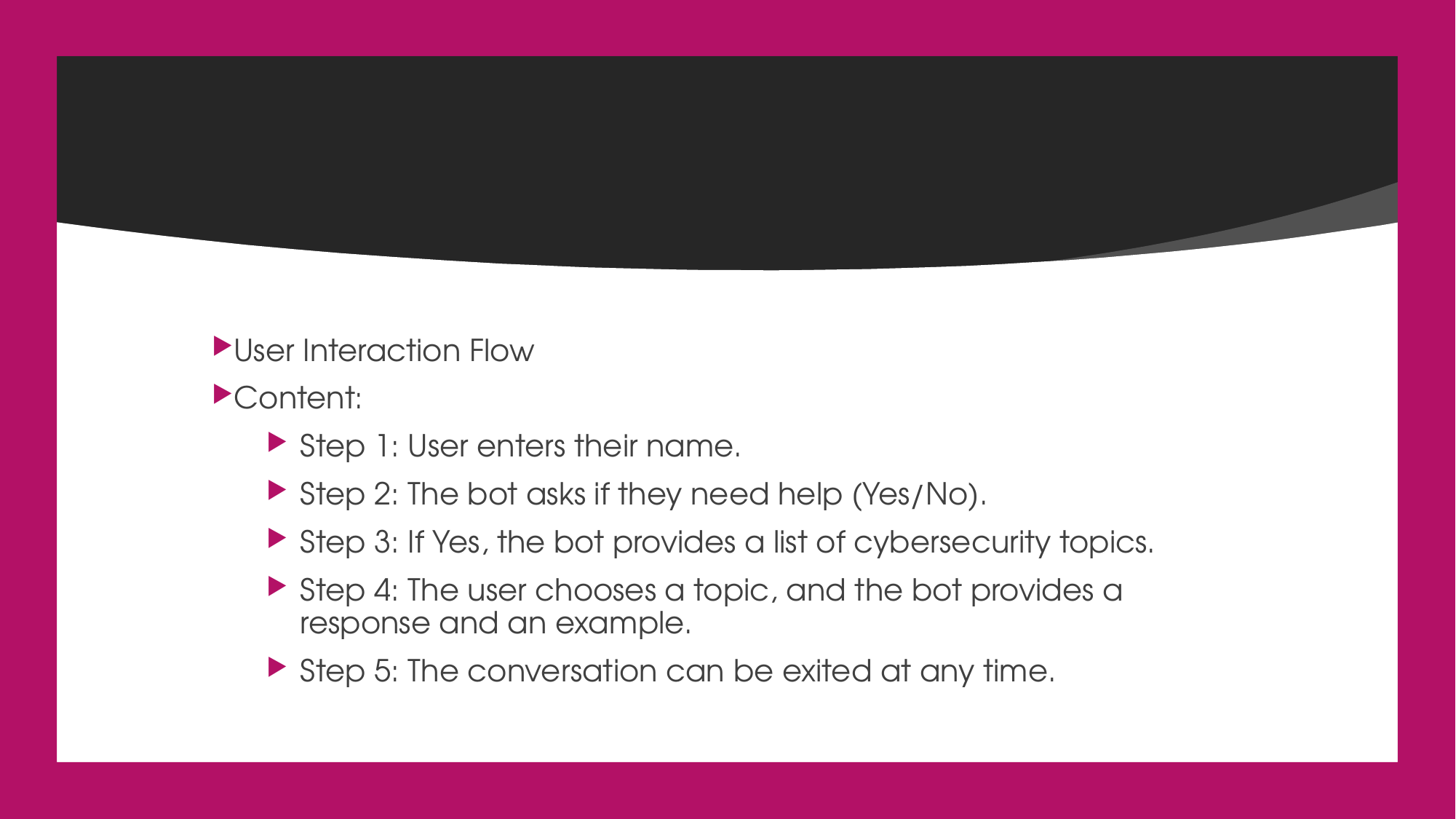

User Interaction Flow
Content:
Step 1: User enters their name.
Step 2: The bot asks if they need help (Yes/No).
Step 3: If Yes, the bot provides a list of cybersecurity topics.
Step 4: The user chooses a topic, and the bot provides a response and an example.
Step 5: The conversation can be exited at any time.